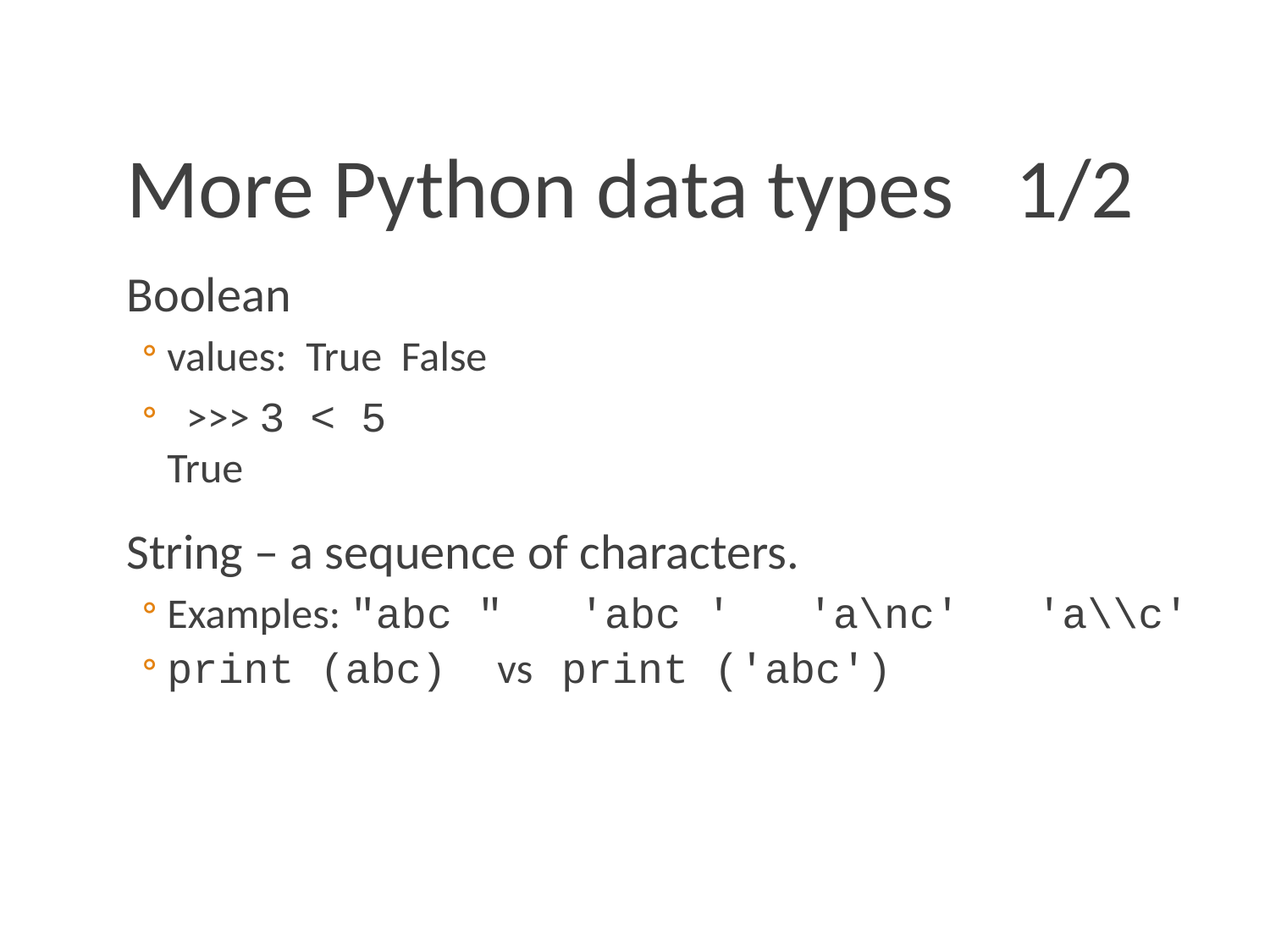

More Python data types	1/2
Boolean
values:  True  False
  >>> 3 < 5
True
String – a sequence of characters.
Examples: ″abc ″   ′abc ′   ′a\nc′   ′a\\c′
print (abc)  vs   print (′abc′)